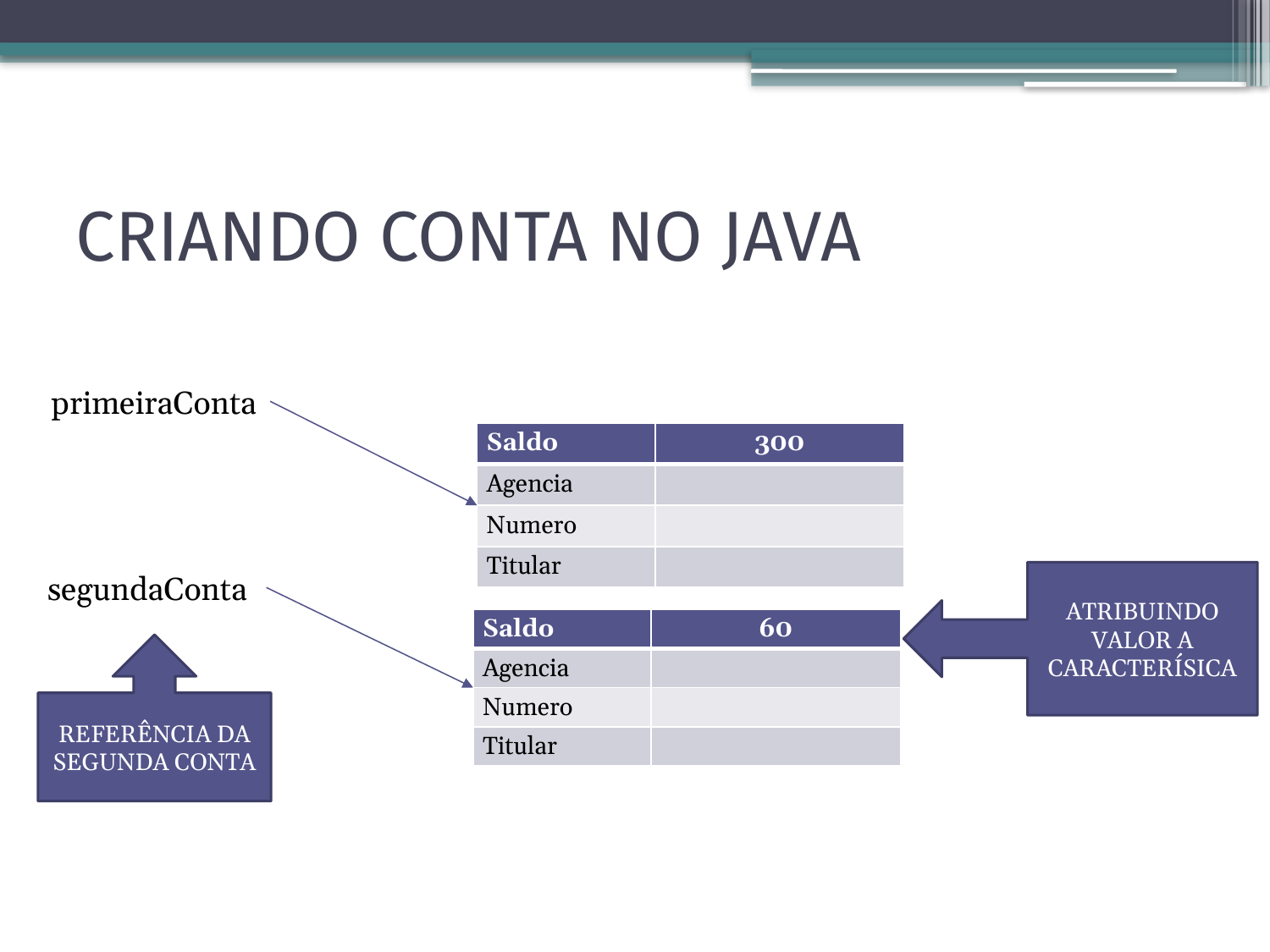

# CRIANDO CONTA NO JAVA

primeiraConta
| Saldo | 300 |
| --- | --- |
| Agencia |  |
| Numero |  |
| Titular |  |
segundaConta
ATRIBUINDO VALOR A CARACTERÍSICA
| Saldo | 60 |
| --- | --- |
| Agencia |  |
| Numero |  |
| Titular |  |
REFERÊNCIA DA SEGUNDA CONTA